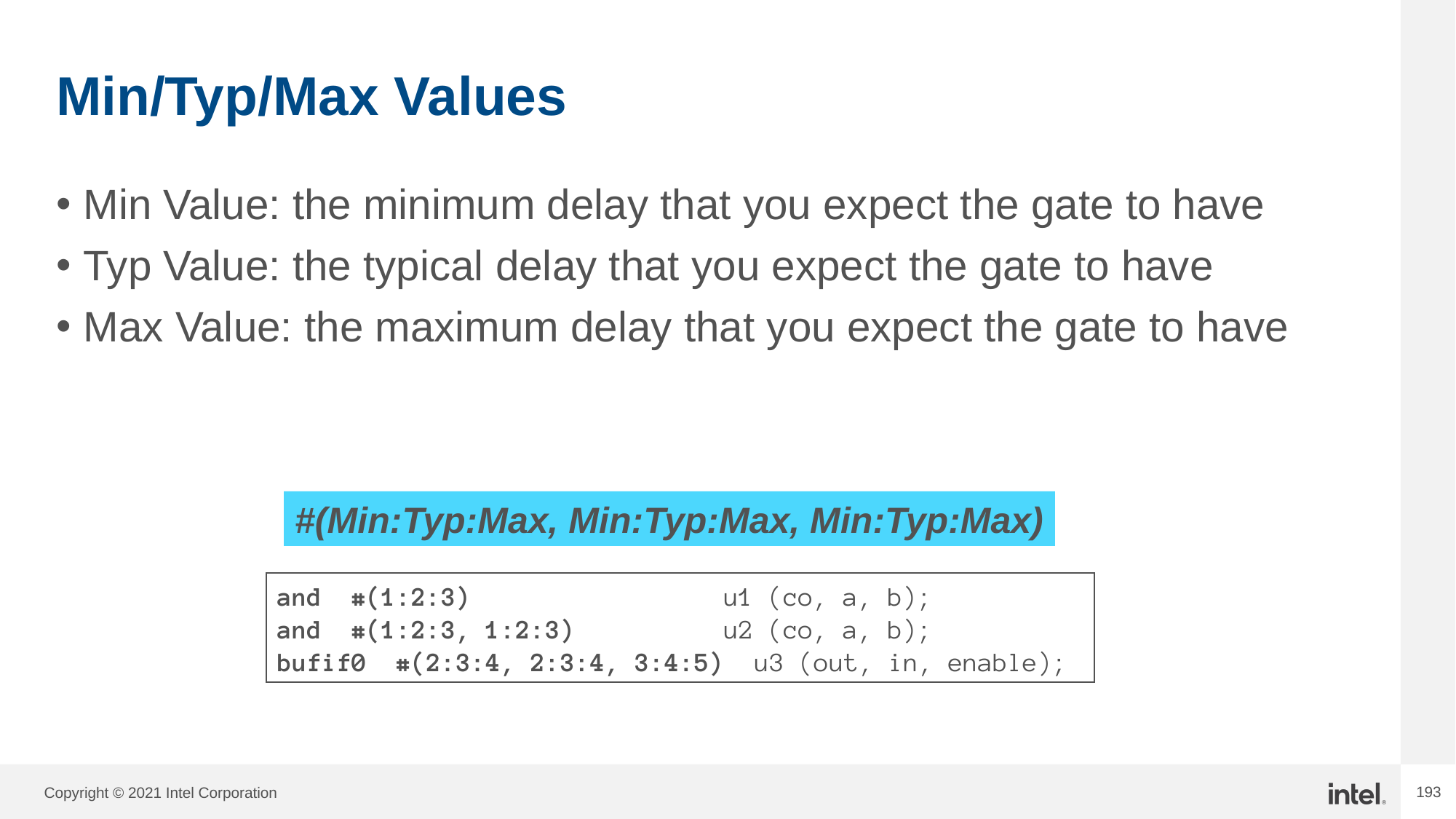

# Min/Typ/Max Values
Min Value: the minimum delay that you expect the gate to have
Typ Value: the typical delay that you expect the gate to have
Max Value: the maximum delay that you expect the gate to have

#(Min:Typ:Max, Min:Typ:Max, Min:Typ:Max)
and  #(1:2:3) 		        u1 (co, a, b);
and  #(1:2:3, 1:2:3) 	        u2 (co, a, b);
bufif0  #(2:3:4, 2:3:4, 3:4:5)  u3 (out, in, enable);